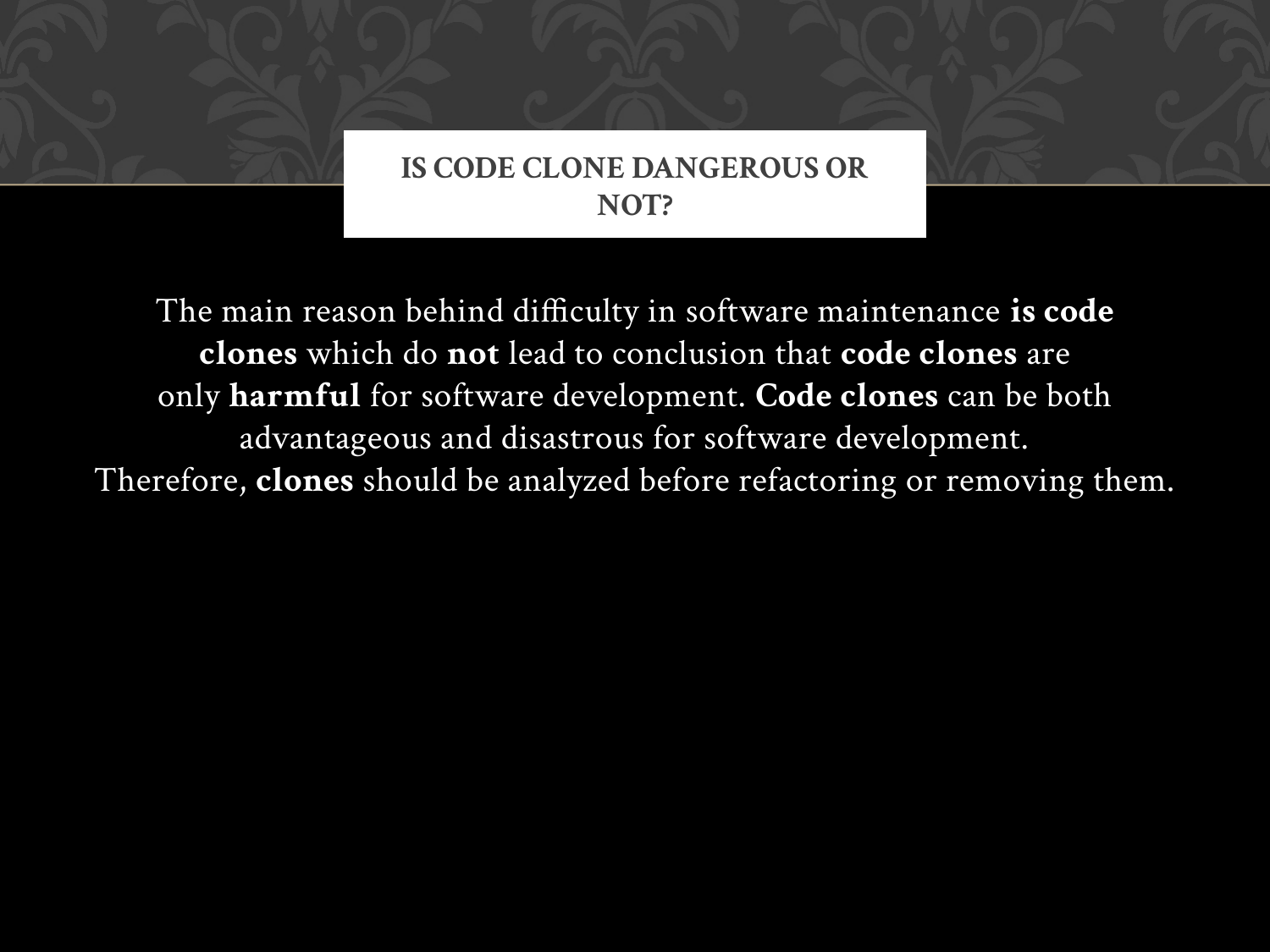

# IS Code Clone Dangerous or Not?
The main reason behind difficulty in software maintenance is code clones which do not lead to conclusion that code clones are only harmful for software development. Code clones can be both advantageous and disastrous for software development. Therefore, clones should be analyzed before refactoring or removing them.